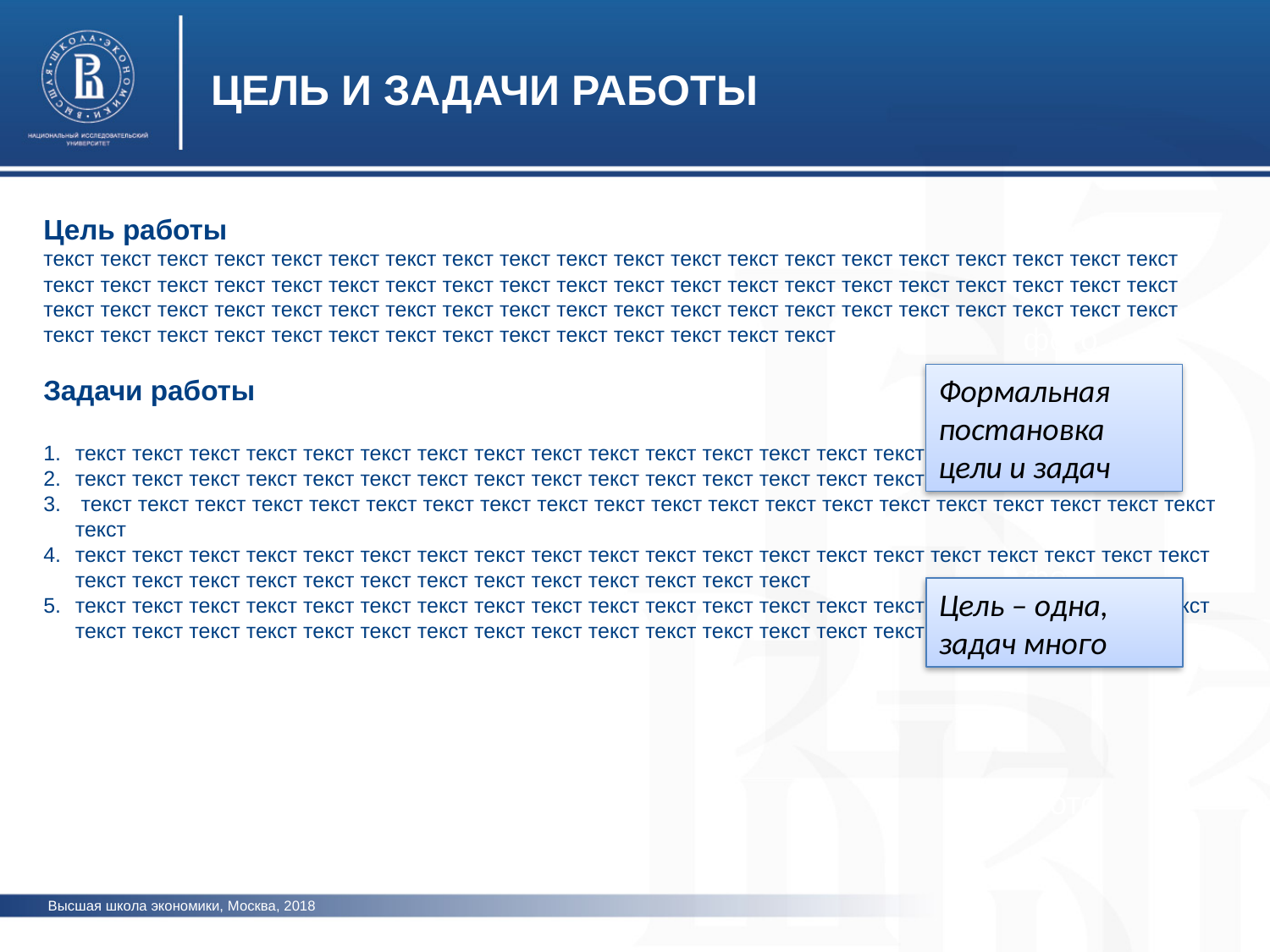

ЦЕЛЬ И ЗАДАЧИ РАБОТЫ
Цель работы
текст текст текст текст текст текст текст текст текст текст текст текст текст текст текст текст текст текст текст текст текст текст текст текст текст текст текст текст текст текст текст текст текст текст текст текст текст текст текст текст текст текст текст текст текст текст текст текст текст текст текст текст текст текст текст текст текст текст текст текст текст текст текст текст текст текст текст текст текст текст текст текст текст текст

Задачи работы

текст текст текст текст текст текст текст текст текст текст текст текст текст текст текст
текст текст текст текст текст текст текст текст текст текст текст текст текст текст текст текст текст текст текст
 текст текст текст текст текст текст текст текст текст текст текст текст текст текст текст текст текст текст текст текст текст
текст текст текст текст текст текст текст текст текст текст текст текст текст текст текст текст текст текст текст текст текст текст текст текст текст текст текст текст текст текст текст текст текст
текст текст текст текст текст текст текст текст текст текст текст текст текст текст текст текст текст текст текст текст текст текст текст текст текст текст текст текст текст текст текст текст текст текст текст текст текст текст
фото
Формальная постановка цели и задач
фото
Цель – одна, задач много
фото
6
Высшая школа экономики, Москва, 2018